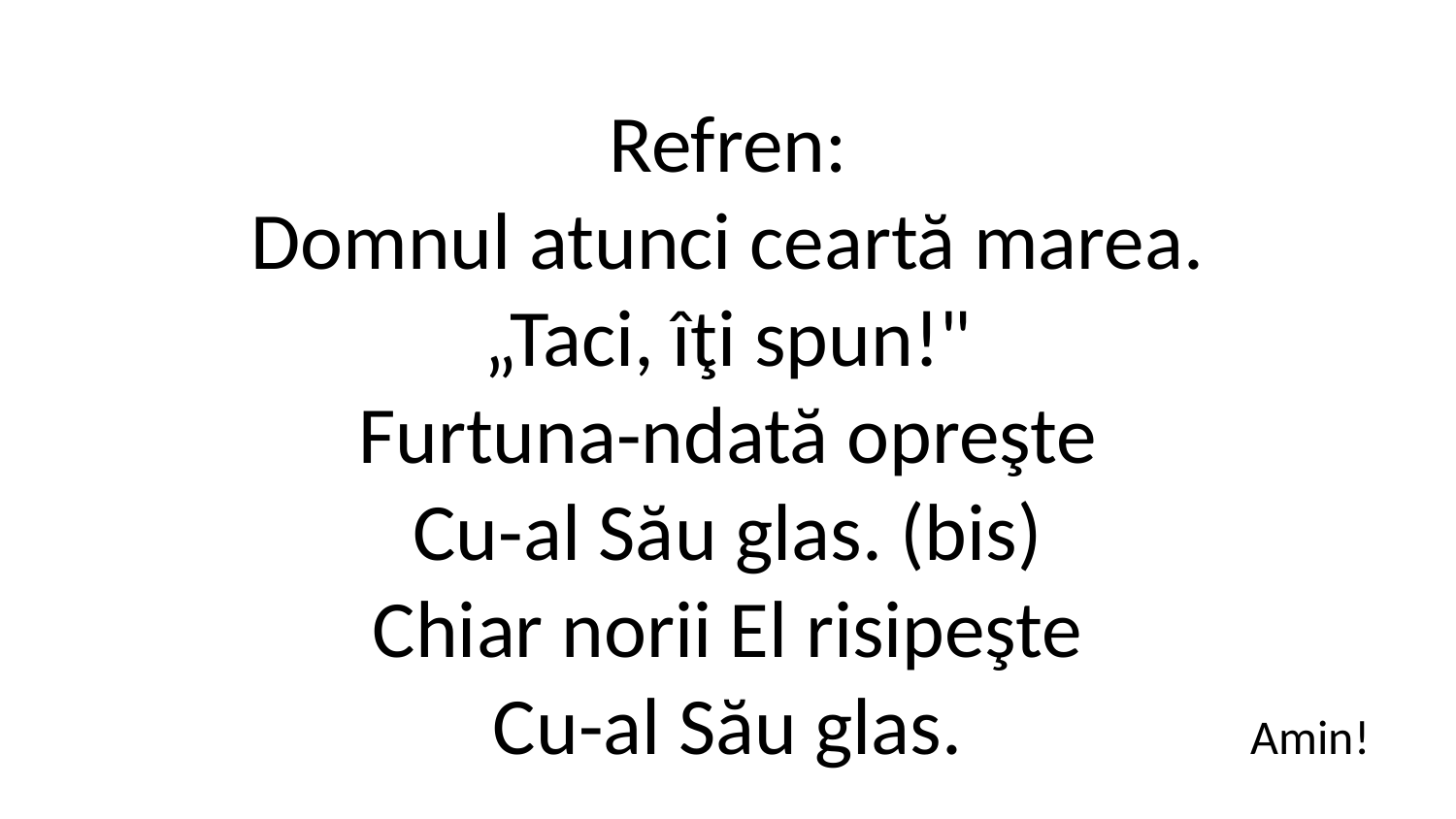

Refren:
Domnul atunci ceartă marea.
„Taci, îţi spun!"
Furtuna-ndată opreşte
Cu-al Său glas. (bis)
Chiar norii El risipeşte
Cu-al Său glas.

Amin!